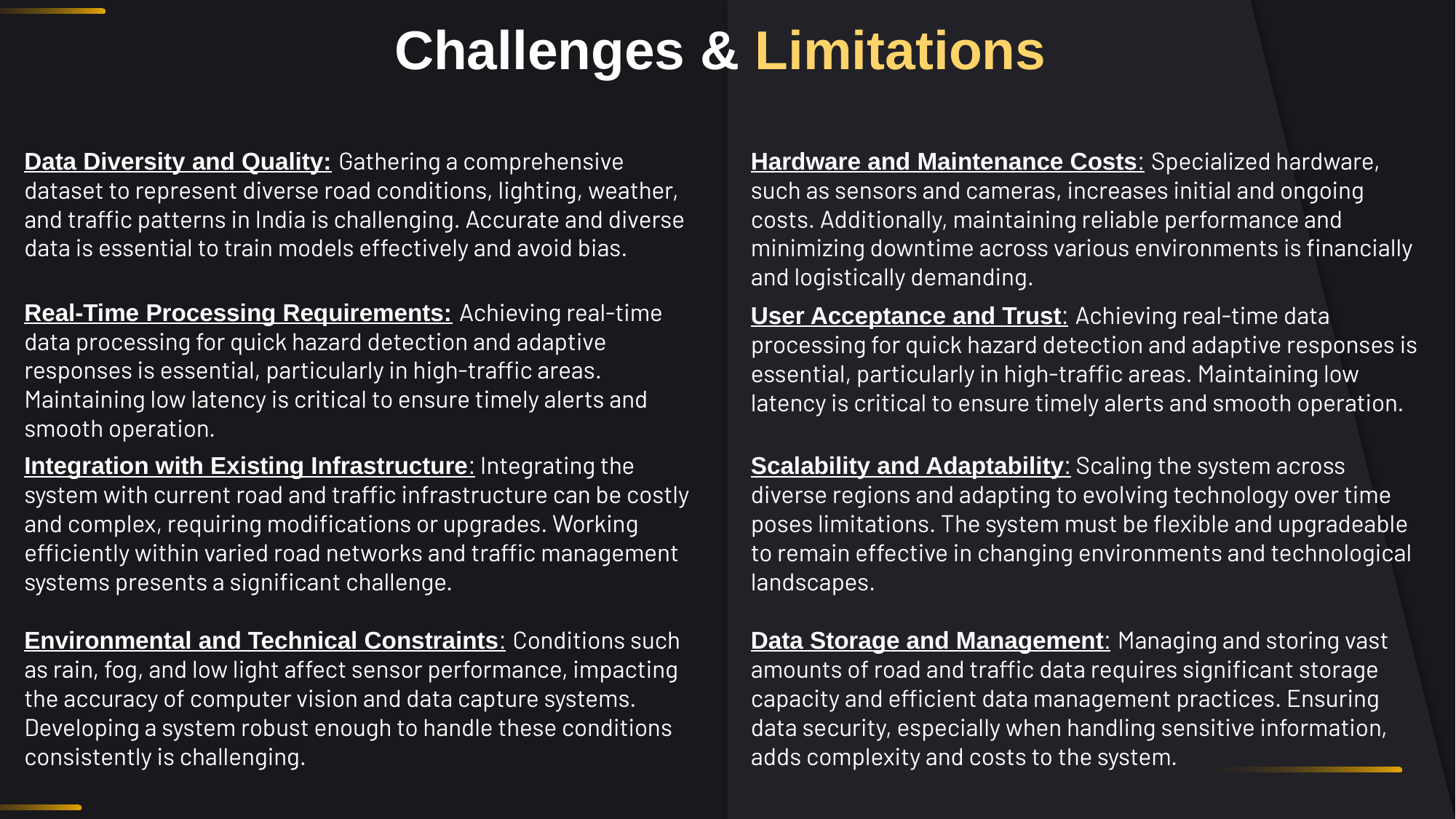

Challenges & Limitations
Hardware and Maintenance Costs: Specialized hardware, such as sensors and cameras, increases initial and ongoing costs. Additionally, maintaining reliable performance and minimizing downtime across various environments is financially and logistically demanding.
Data Diversity and Quality: Gathering a comprehensive dataset to represent diverse road conditions, lighting, weather, and traffic patterns in India is challenging. Accurate and diverse data is essential to train models effectively and avoid bias.
Real-Time Processing Requirements: Achieving real-time data processing for quick hazard detection and adaptive responses is essential, particularly in high-traffic areas. Maintaining low latency is critical to ensure timely alerts and smooth operation.
User Acceptance and Trust: Achieving real-time data processing for quick hazard detection and adaptive responses is essential, particularly in high-traffic areas. Maintaining low latency is critical to ensure timely alerts and smooth operation.
Scalability and Adaptability: Scaling the system across diverse regions and adapting to evolving technology over time poses limitations. The system must be flexible and upgradeable to remain effective in changing environments and technological landscapes.
Integration with Existing Infrastructure: Integrating the system with current road and traffic infrastructure can be costly and complex, requiring modifications or upgrades. Working efficiently within varied road networks and traffic management systems presents a significant challenge.
Data Storage and Management: Managing and storing vast amounts of road and traffic data requires significant storage capacity and efficient data management practices. Ensuring data security, especially when handling sensitive information, adds complexity and costs to the system.
Environmental and Technical Constraints: Conditions such as rain, fog, and low light affect sensor performance, impacting the accuracy of computer vision and data capture systems. Developing a system robust enough to handle these conditions consistently is challenging.